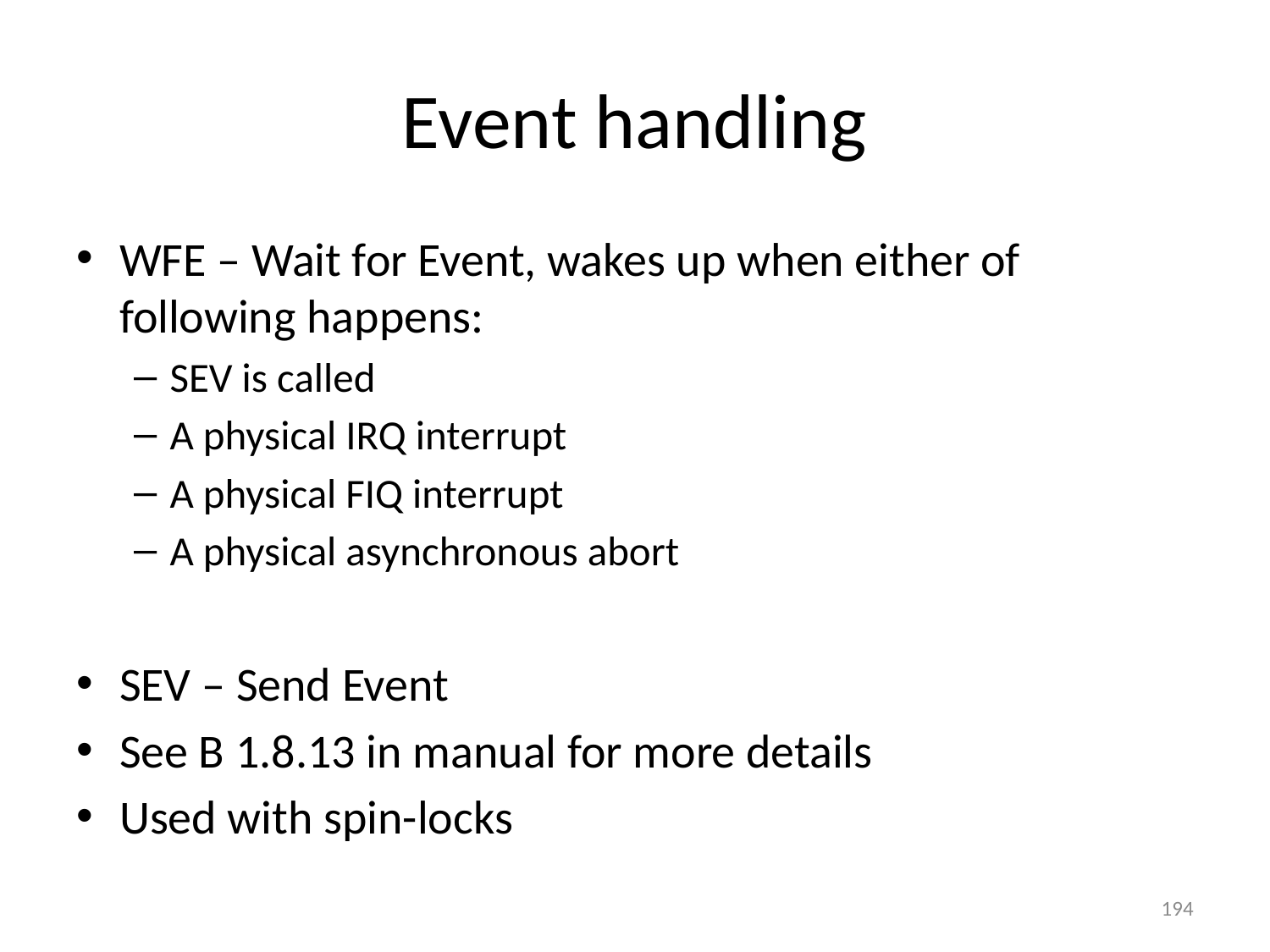

# Event handling
WFE – Wait for Event, wakes up when either of following happens:
SEV is called
A physical IRQ interrupt
A physical FIQ interrupt
A physical asynchronous abort

SEV – Send Event
See B 1.8.13 in manual for more details
Used with spin-locks
194